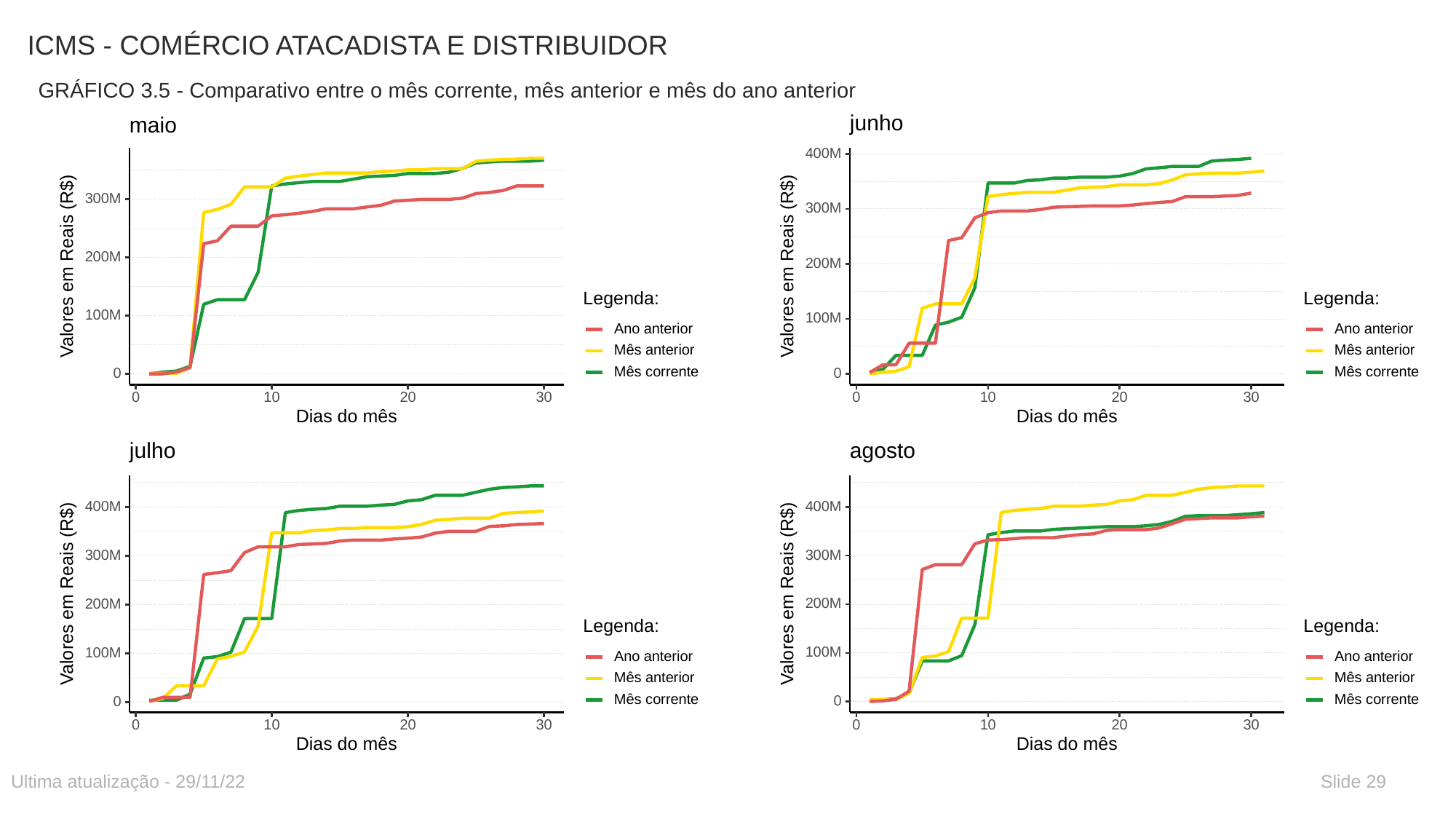

# ICMS - COMÉRCIO ATACADISTA E DISTRIBUIDOR
GRÁFICO 3.5 - Comparativo entre o mês corrente, mês anterior e mês do ano anterior

maio

300M

200M
 Valores em Reais (R$)

Legenda:

100M

Ano anterior

Mês anterior

Mês corrente
0

30
0
10
20
Dias do mês

junho

400M

300M

 Valores em Reais (R$)
200M

Legenda:

100M

Ano anterior

Mês anterior

Mês corrente
0

30
0
10
20
Dias do mês

julho

400M

300M

 Valores em Reais (R$)
200M

Legenda:

100M
Ano anterior

Mês anterior

Mês corrente
0

30
0
10
20
Dias do mês

agosto

400M

300M

 Valores em Reais (R$)
200M

Legenda:

100M
Ano anterior

Mês anterior

Mês corrente
0

30
0
10
20
Dias do mês
Ultima atualização - 29/11/22
Slide 29